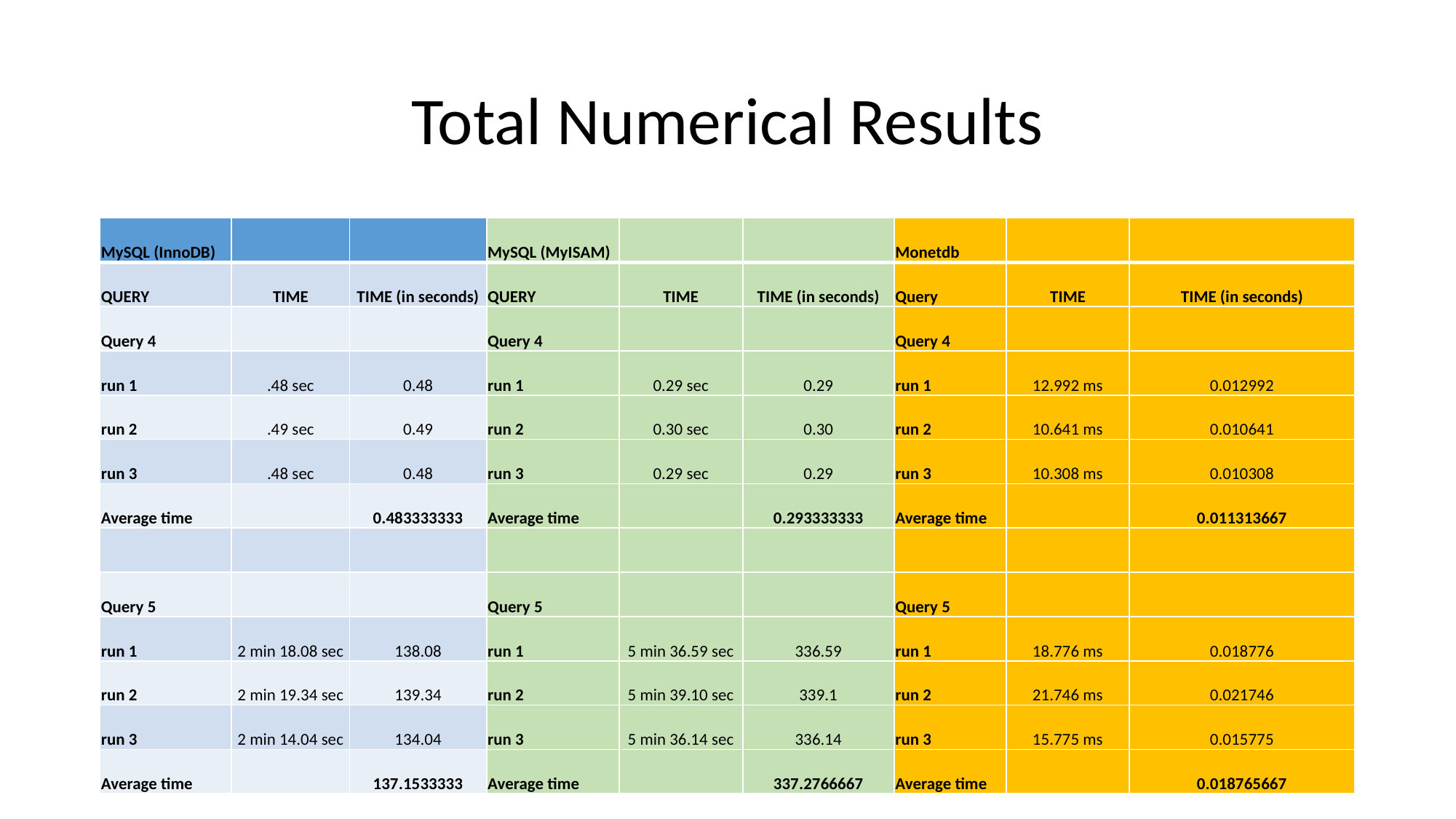

# Total Numerical Results
| MySQL (InnoDB) |  |  | MySQL (MyISAM) |  |  | Monetdb |  |  |
| --- | --- | --- | --- | --- | --- | --- | --- | --- |
| QUERY | TIME | TIME (in seconds) | QUERY | TIME | TIME (in seconds) | Query | TIME | TIME (in seconds) |
| Query 4 |  |  | Query 4 |  |  | Query 4 |  |  |
| run 1 | .48 sec | 0.48 | run 1 | 0.29 sec | 0.29 | run 1 | 12.992 ms | 0.012992 |
| run 2 | .49 sec | 0.49 | run 2 | 0.30 sec | 0.30 | run 2 | 10.641 ms | 0.010641 |
| run 3 | .48 sec | 0.48 | run 3 | 0.29 sec | 0.29 | run 3 | 10.308 ms | 0.010308 |
| Average time |  | 0.483333333 | Average time |  | 0.293333333 | Average time |  | 0.011313667 |
|  |  |  |  |  |  |  |  |  |
| Query 5 |  |  | Query 5 |  |  | Query 5 |  |  |
| run 1 | 2 min 18.08 sec | 138.08 | run 1 | 5 min 36.59 sec | 336.59 | run 1 | 18.776 ms | 0.018776 |
| run 2 | 2 min 19.34 sec | 139.34 | run 2 | 5 min 39.10 sec | 339.1 | run 2 | 21.746 ms | 0.021746 |
| run 3 | 2 min 14.04 sec | 134.04 | run 3 | 5 min 36.14 sec | 336.14 | run 3 | 15.775 ms | 0.015775 |
| Average time |  | 137.1533333 | Average time |  | 337.2766667 | Average time |  | 0.018765667 |